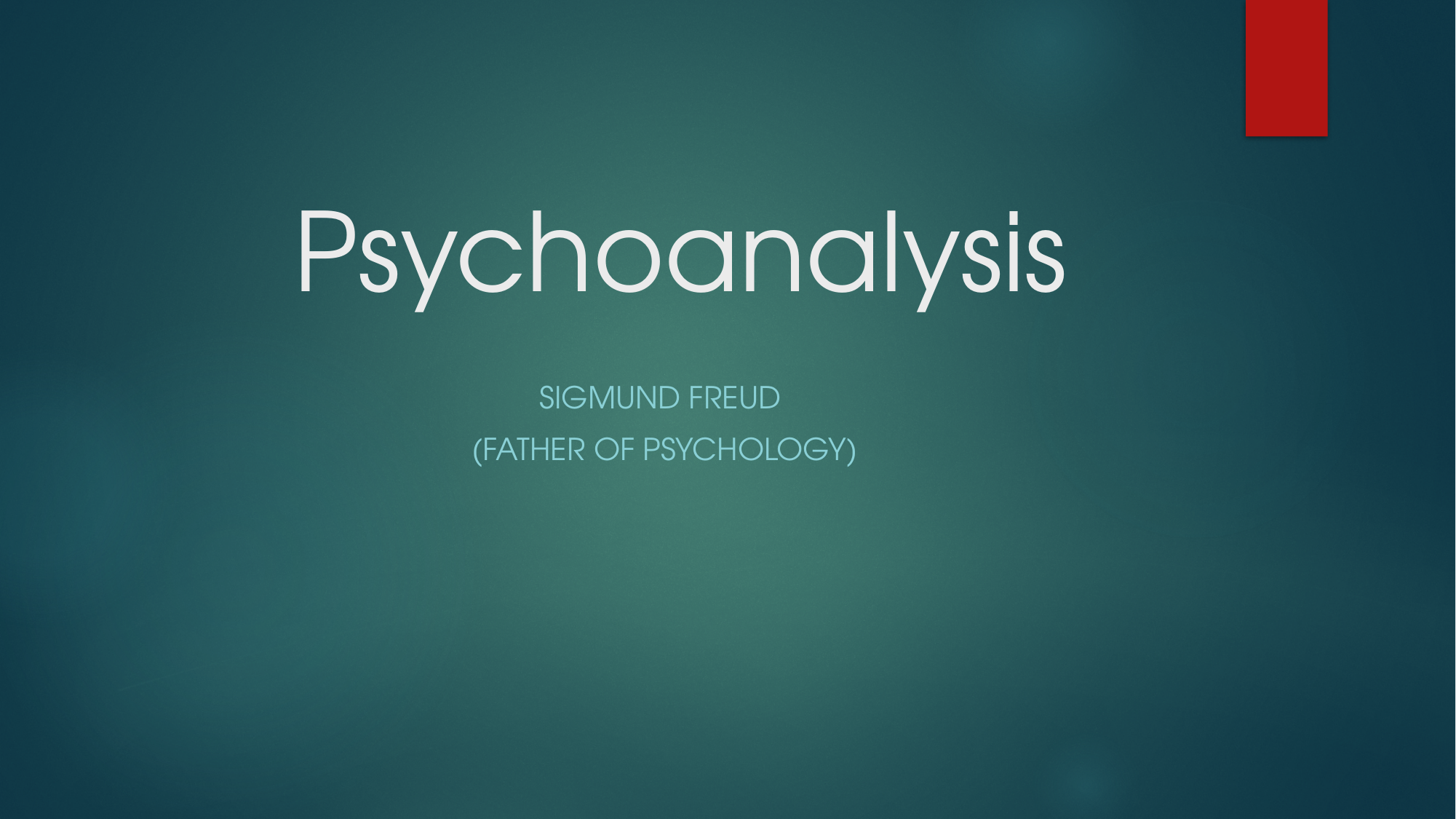

# Psychoanalysis
Sigmund Freud
(Father of psychology)